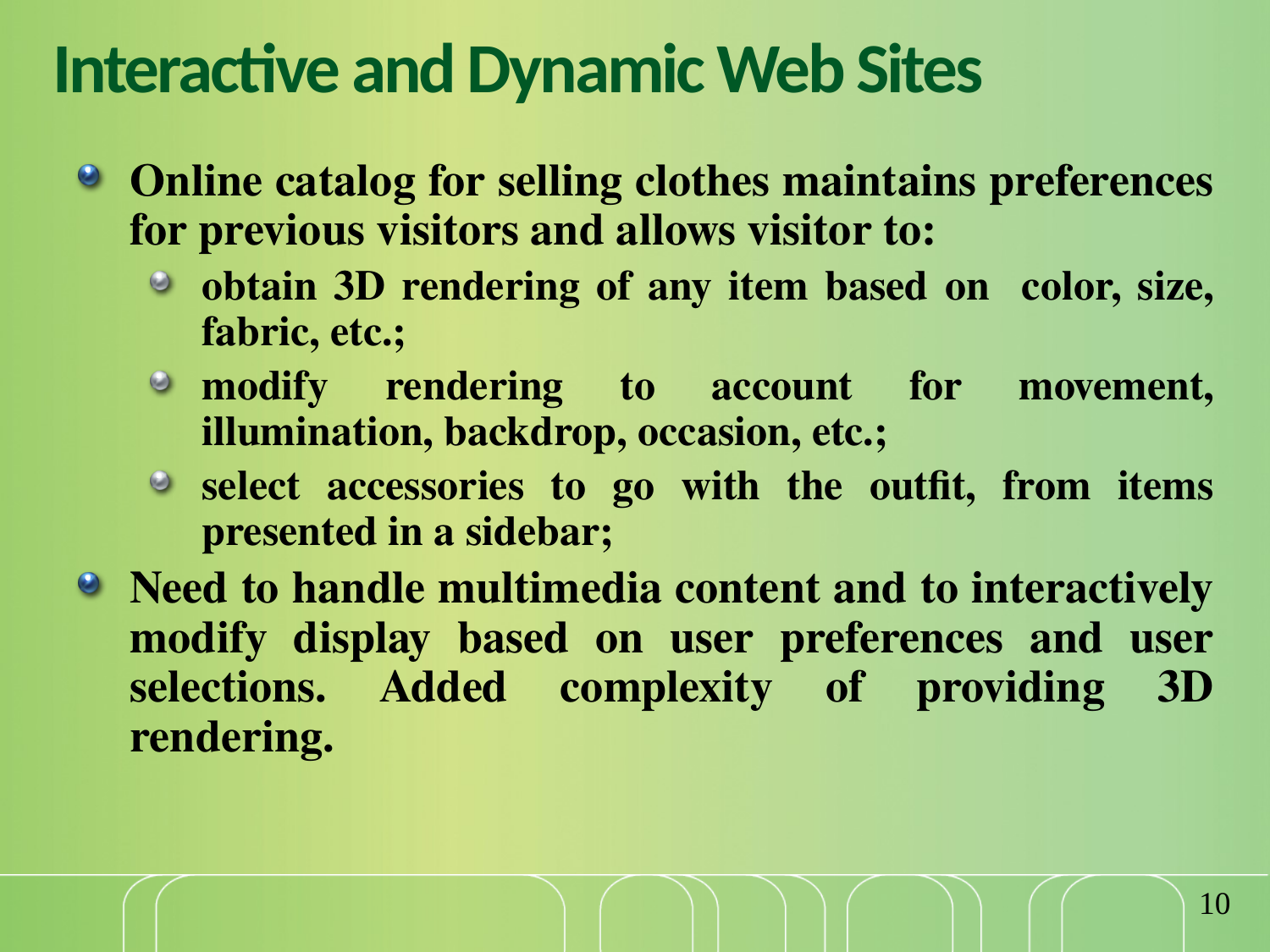

# Interactive and Dynamic Web Sites
Online catalog for selling clothes maintains preferences for previous visitors and allows visitor to:
obtain 3D rendering of any item based on  color, size, fabric, etc.;
modify rendering to account for movement, illumination, backdrop, occasion, etc.;
select accessories to go with the outfit, from items presented in a sidebar;
Need to handle multimedia content and to interactively modify display based on user preferences and user selections. Added complexity of providing 3D rendering.
10